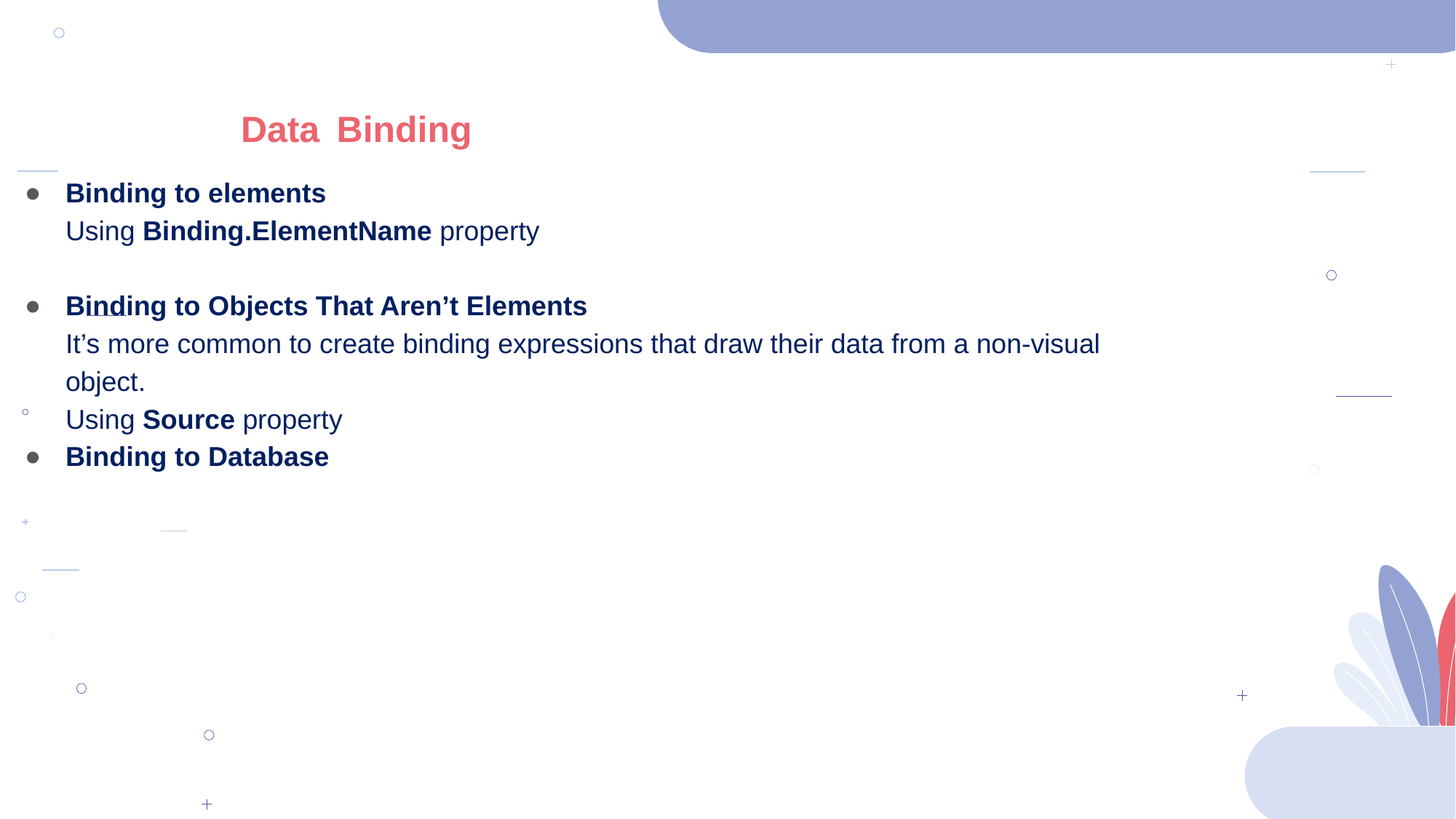

Data Binding
Binding to elements
   	Using Binding.ElementName property

Binding to Objects That Aren’t Elements
 	It’s more common to create binding expressions that draw their data from a non-visual object.
  	Using Source property
Binding to Database